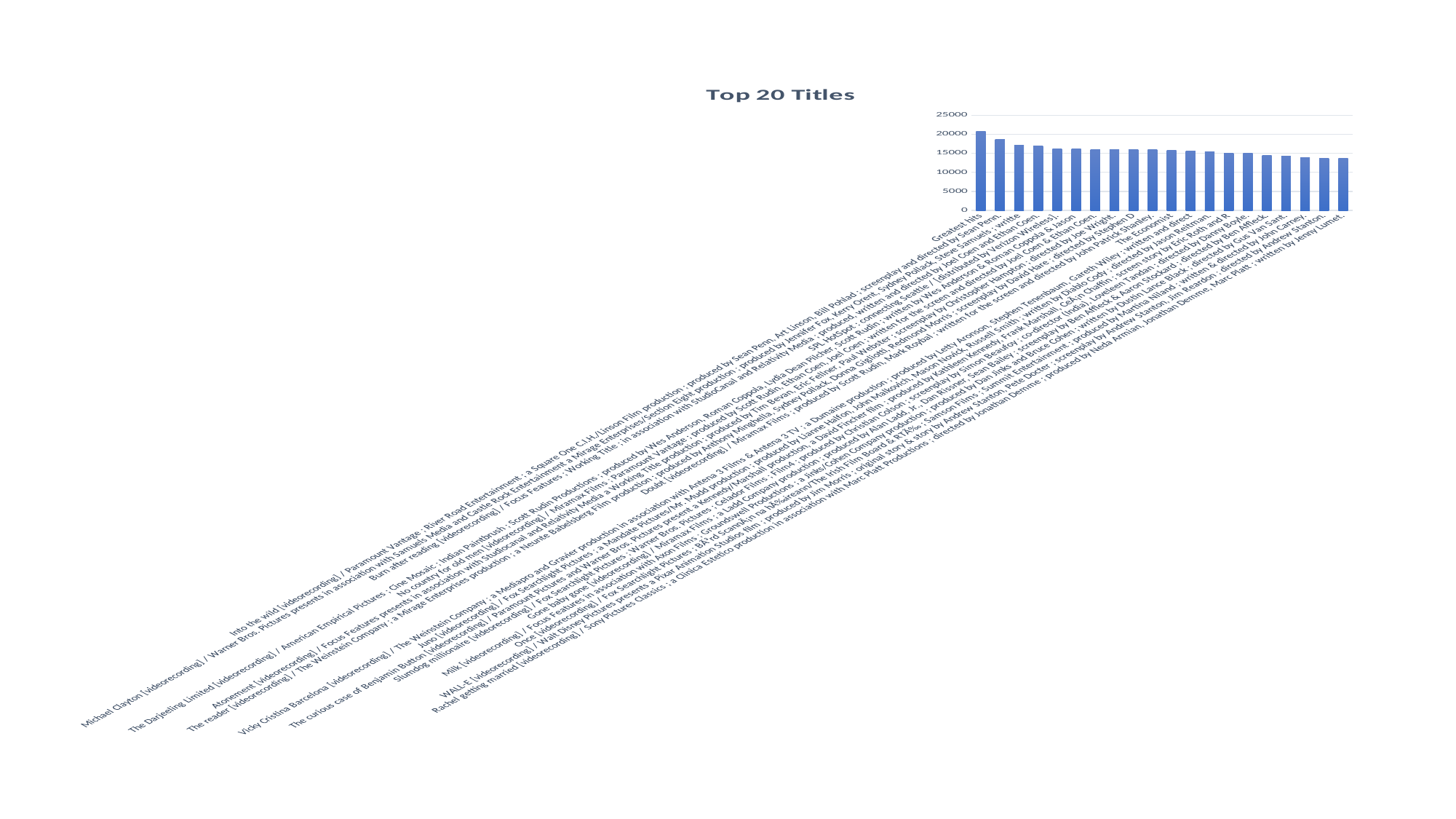

### Chart: Top 20 Titles

| Category |  |
|---|---|
| Greatest hits | 20708.0 |
| Into the wild [videorecording] / Paramount Vantage ; River Road Entertainment ; a Square One C.I.H./Linson Film production ; produced by Sean Penn, Art Linson, Bill Pohlad ; screenplay and directed by Sean Penn. | 18693.0 |
| Michael Clayton [videorecording] / Warner Bros. Pictures presents in association with Samuels Media and Castle Rock Entertainment a Mirage Enterprises/Section Eight production ; produced by Jennifer Fox, Kerry Orent, Sydney Pollack, Steve Samuels ; writte | 17060.0 |
| Burn after reading [videorecording] / Focus Features ; Working Title ; in association with StudioCanal and Relativity Media ; produced, written and directed by Joel Coen and Ethan Coen. | 16876.0 |
| SPL HotSpot : connecting Seattle / [distributed by Verizon Wireless]. | 16229.0 |
| The Darjeeling Limited [videorecording] / American Empirical Pictures ; Cine Mosaic ; Indian Paintbrush ; Scott Rudin Productions ; produced by Wes Anderson, Roman Coppola, Lydia Dean Pilcher, Scott Rudin ; written by Wes Anderson & Roman Coppola & Jason  | 16148.0 |
| No country for old men [videorecording] / Miramax Films ; Paramount Vantage ; produced by Scott Rudin, Ethan Coen, Joel Coen ; written for the screen and directed by Joel Coen & Ethan Coen. | 16085.0 |
| Atonement [videorecording] / Focus Features presents in association with Studiocanal and Relativity Media a Working Title production ; produced by Tim Bevan, Eric Fellner, Paul Webster ; screenplay by Christopher Hampton ; directed by Joe Wright. | 16038.0 |
| The reader [videorecording] / The Weinstein Company ; a Mirage Enterprises production ; a Neunte Babelsberg Film production ; produced by Anthony Minghella, Sydney Pollack, Donna Gigliotti, Redmond Morris ; screenplay by David Hare ; directed by Stephen D | 15945.0 |
| Doubt [videorecording] / Miramax Films ; produced by Scott Rudin, Mark Roybal ; written for the screen and directed by John Patrick Shanley. | 15894.0 |
| The Economist | 15849.0 |
| Vicky Cristina Barcelona [videorecording] / The Weinstein Company ; a Mediapro and Gravier production in association with Antena 3 Films & Antena 3 TV ; a Dumaine production ; produced by Letty Aronson, Stephen Tenenbaum, Gareth Wiley ; written and direct | 15677.0 |
| Juno [videorecording] / Fox Searchlight Pictures ; a Mandate Pictures/Mr. Mudd production ; produced by Lianne Halfon, John Malkovich, Mason Novick, Russell Smith ; written by Diablo Cody ; directed by Jason Reitman. | 15400.0 |
| The curious case of Benjamin Button [videorecording] / Paramount Pictures and Warner Bros. Pictures present a Kennedy/Marshall production, a David Fincher film ; produced by Kathleen Kennedy, Frank Marshall, CeÃ¡n Chaffin ; screen story by Eric Roth and R | 15070.0 |
| Slumdog millionaire [videorecording] / Fox Searchlight Pictures ; Warner Bros. Pictures ; Celador Films ; Film4 ; produced by Christian Colson ; screenplay by Simon Beaufoy ; co-director (India), Loveleen Tandan ; directed by Danny Boyle. | 15054.0 |
| Gone baby gone [videorecording] / Miramax Films ; a Ladd Company production ; produced by Alan Ladd, Jr., Dan Rissner, Sean Bailey ; screenplay by Ben Affleck & Aaron Stockard ; directed by Ben Affleck. | 14446.0 |
| Milk [videorecording] / Focus Features in association with Axon Films ; Groundswell Productions ; a Jinks/Cohen Company production ; produced by Dan Jinks and Bruce Cohen ; written by Dustin Lance Black ; directed by Gus Van Sant. | 14308.0 |
| Once [videorecording] / Fox Searchlight Pictures ; BÃ³rd ScannÃ¡n na hÃ‰ireann/The Irish Film Board & RTÃ‰ ; Samson Films ; Summit Entertainment ; produced by Martina Niland ; written & directed by John Carney. | 13927.0 |
| WALL-E [videorecording] / Walt Disney Pictures presents a Pixar Animation Studios film ; produced by Jim Morris ; original story & story by Andrew Stanton, Pete Docter ; screenplay by Andrew Stanton, Jim Reardon ; directed by Andrew Stanton. | 13764.0 |
| Rachel getting married [videorecording] / Sony Pictures Classics ; a Clinica Estetico production in association with Marc Platt Productions ; directed by Jonathan Demme ; produced by Neda Armian, Jonathan Demme, Marc Platt ; written by Jenny Lumet. | 13620.0 |